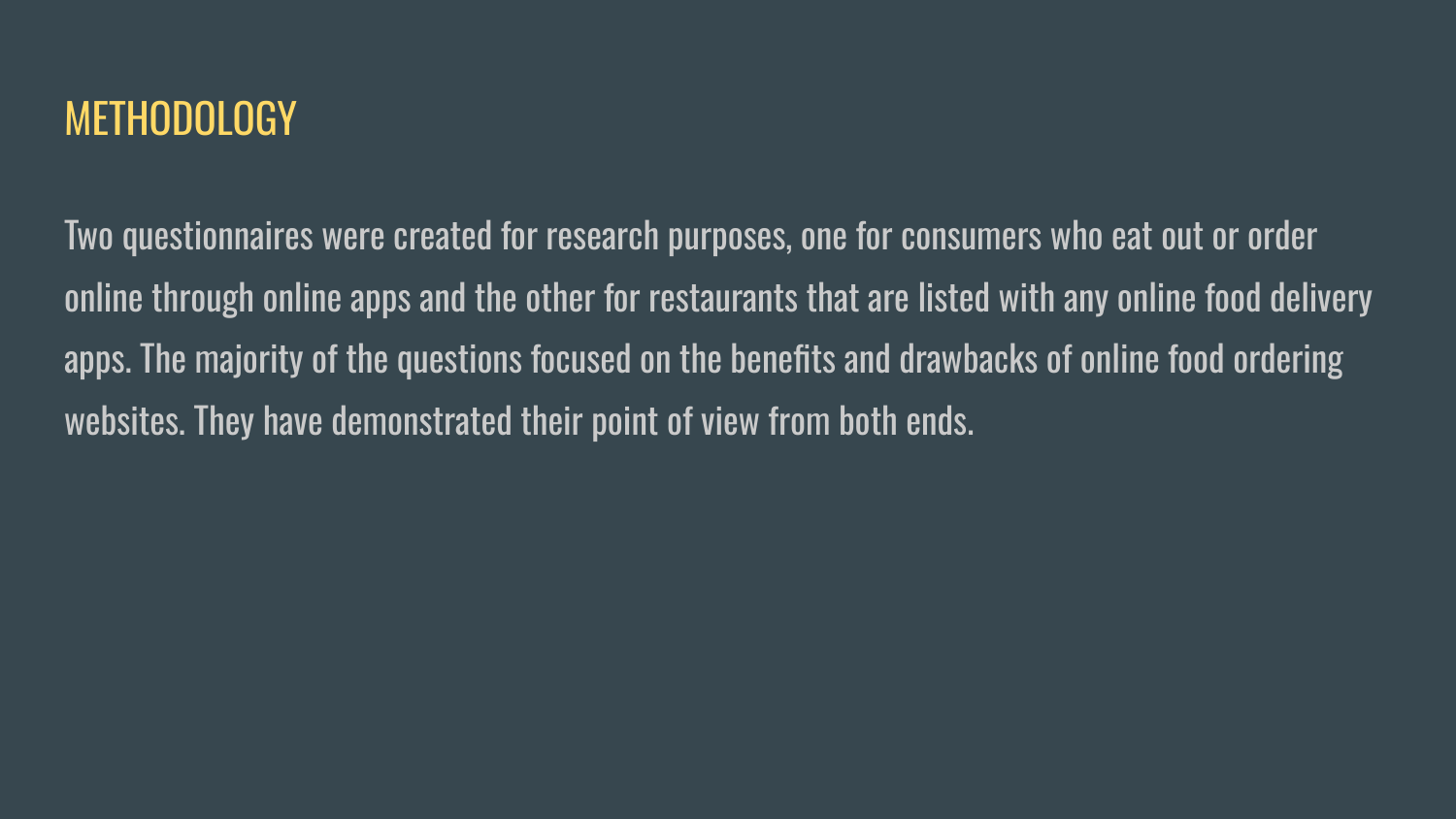

# METHODOLOGY
Two questionnaires were created for research purposes, one for consumers who eat out or order online through online apps and the other for restaurants that are listed with any online food delivery apps. The majority of the questions focused on the benefits and drawbacks of online food ordering websites. They have demonstrated their point of view from both ends.